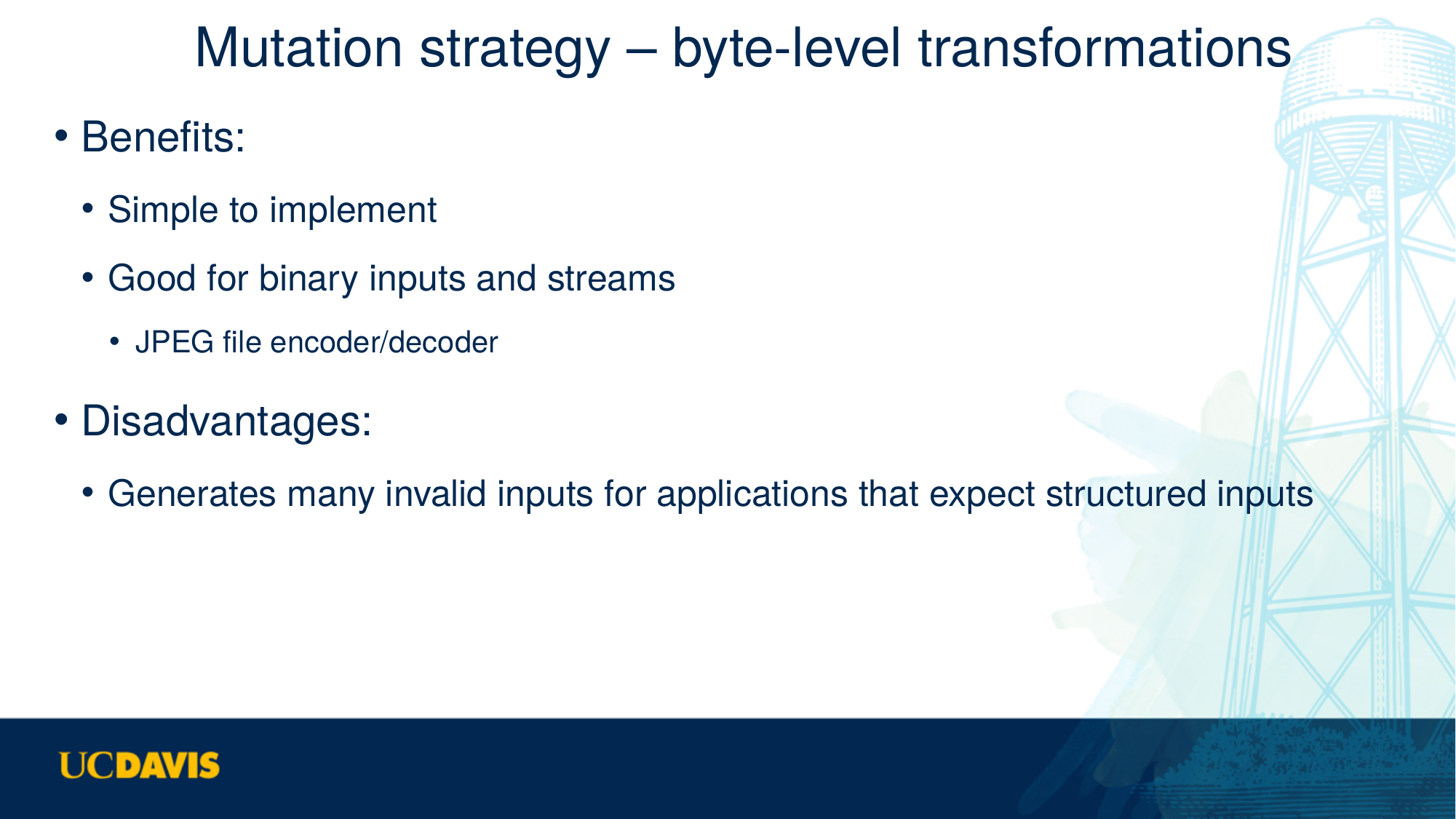

# Mutation strategy – byte-level transformations
Benefits:
Simple to implement
Good for binary inputs and streams
JPEG file encoder/decoder
Disadvantages:
Generates many invalid inputs for applications that expect structured inputs